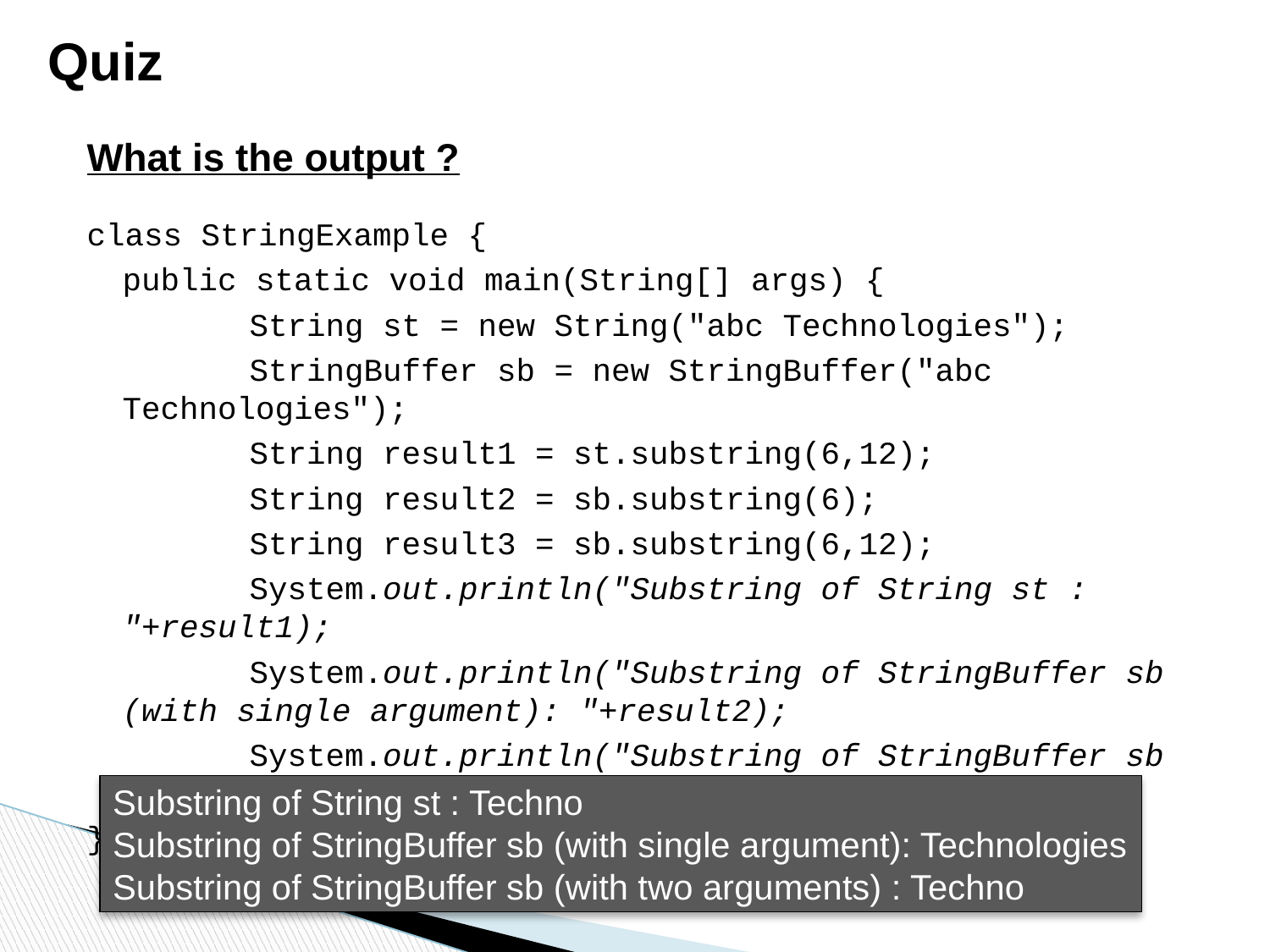

# Quiz
What is the output ?

class StringExample {
	public static void main(String[] args) {
		String st = new String("abc Technologies");
		StringBuffer sb = new StringBuffer("abc Technologies");
		String result1 = st.substring(6,12);
		String result2 = sb.substring(6);
		String result3 = sb.substring(6,12);
		System.out.println("Substring of String st : "+result1);
		System.out.println("Substring of StringBuffer sb (with single argument): "+result2);
		System.out.println("Substring of StringBuffer sb (with two arguments) : "+result3);	}
}
Substring of String st : Techno
Substring of StringBuffer sb (with single argument): Technologies
Substring of StringBuffer sb (with two arguments) : Techno